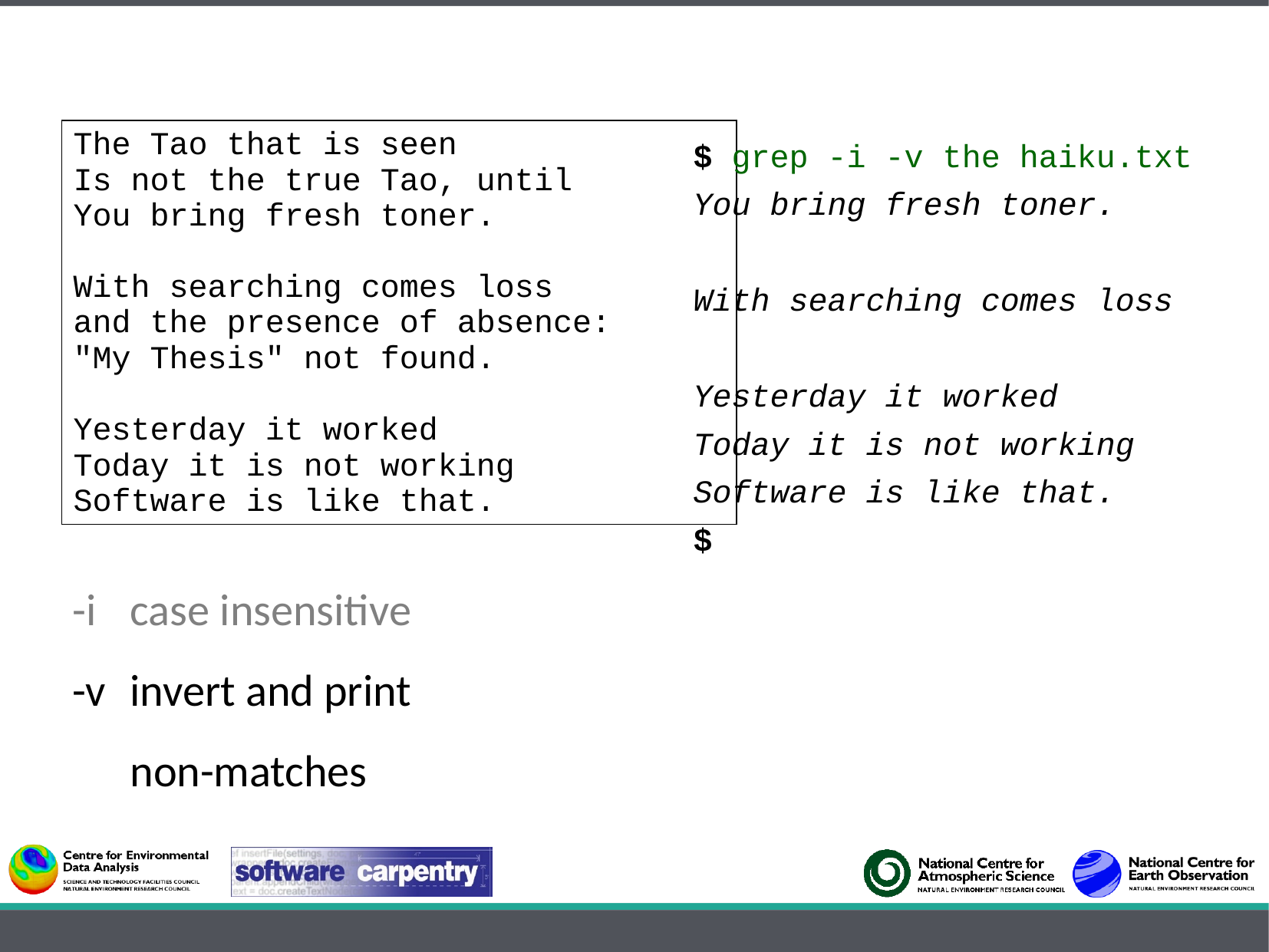

The Tao that is seen
Is not the true Tao, until
You bring fresh toner.

With searching comes loss
and the presence of absence:
"My Thesis" not found.

Yesterday it worked
Today it is not working
Software is like that.
$ grep -i -v the haiku.txt
You bring fresh toner.

With searching comes loss

Yesterday it worked
Today it is not working
Software is like that.
$
-i	case insensitive
-v	invert and print
	non-matches